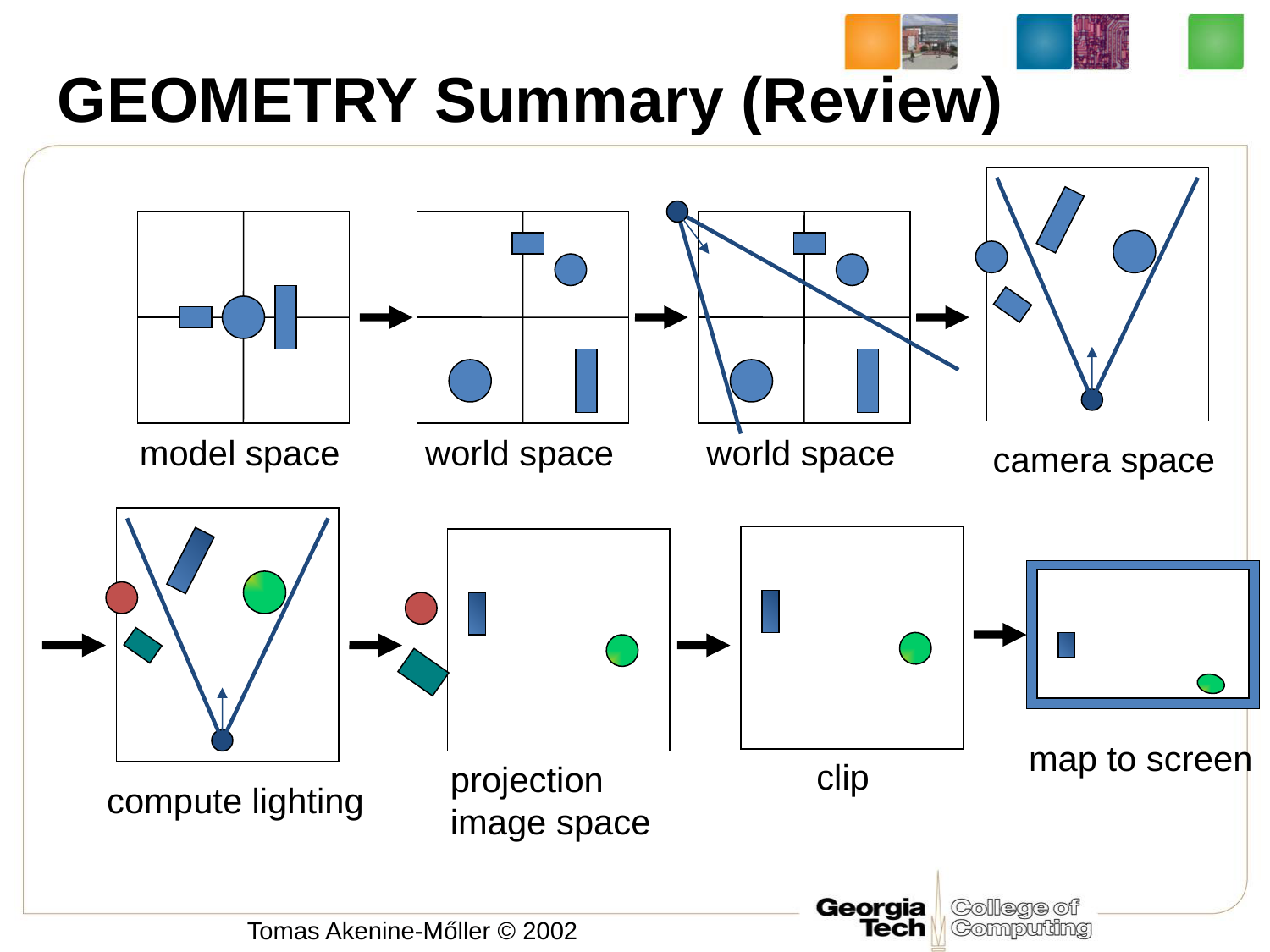

# GEOMETRY Summary (Review)

camera space

world space

model space

world space

compute lighting

clip

projection
image space

map to screen
Tomas Akenine-Mőller © 2002